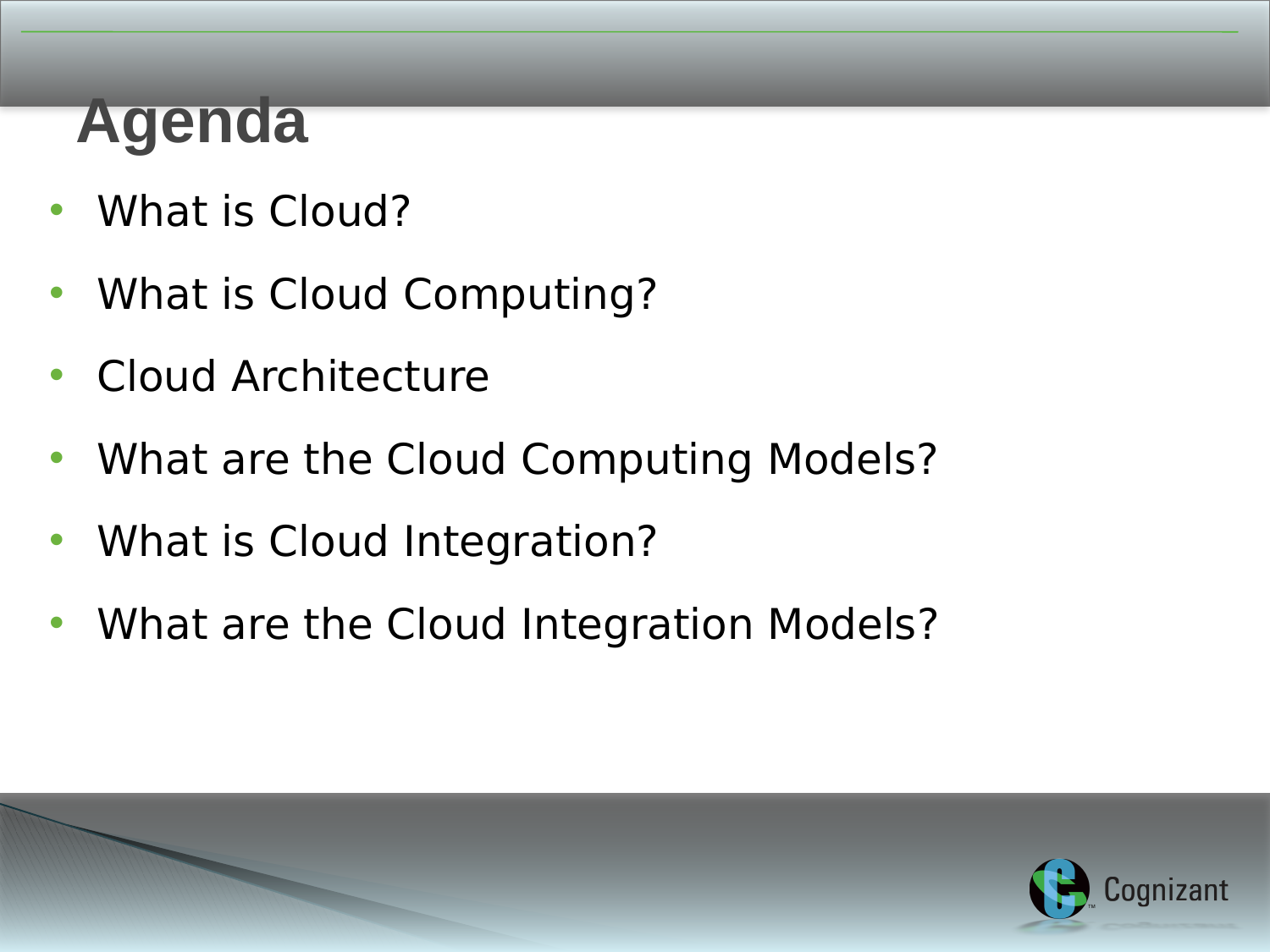

# Agenda
What is Cloud?
What is Cloud Computing?
Cloud Architecture
What are the Cloud Computing Models?
What is Cloud Integration?
What are the Cloud Integration Models?